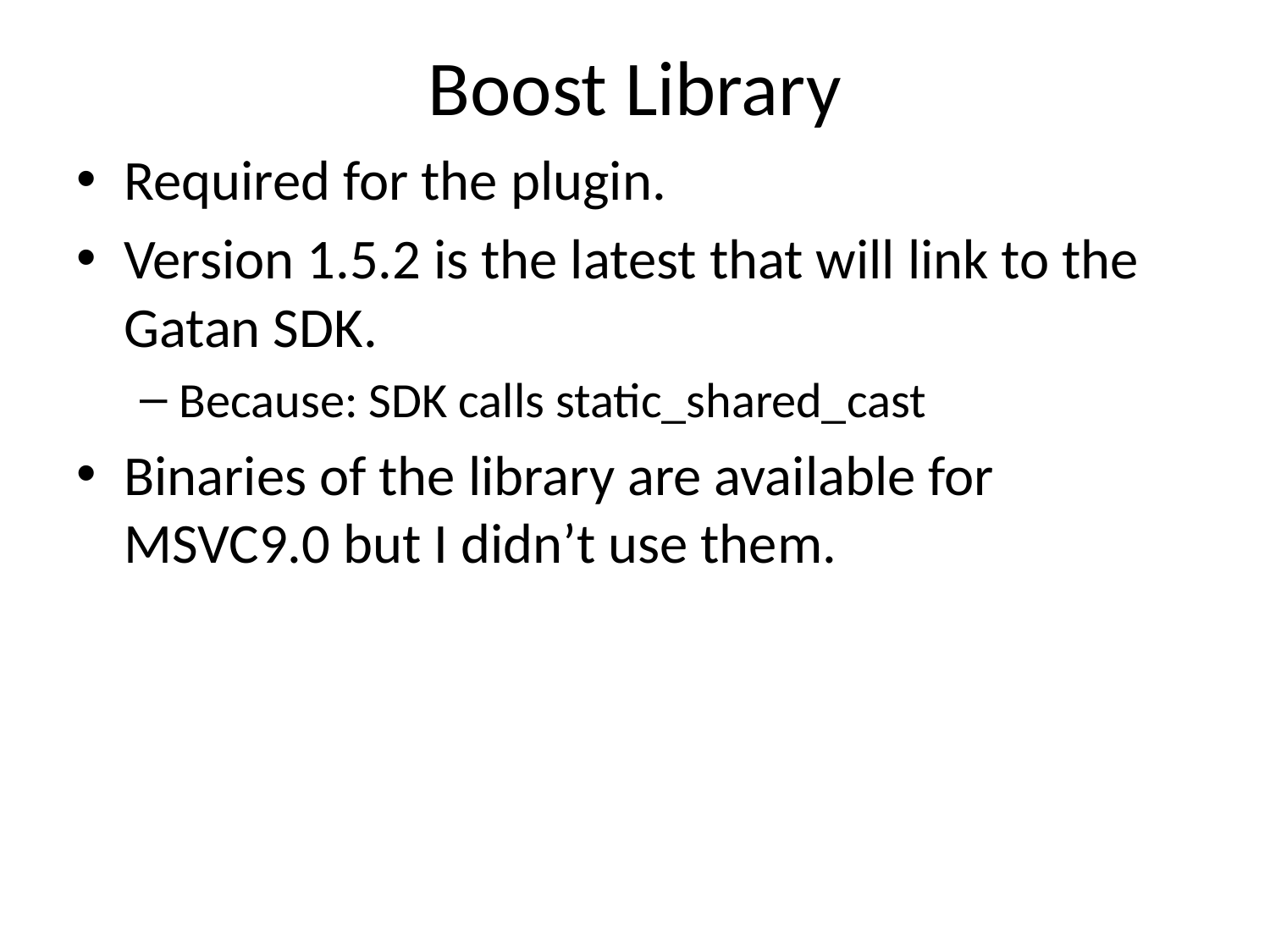

# Boost Library
Required for the plugin.
Version 1.5.2 is the latest that will link to the Gatan SDK.
Because: SDK calls static_shared_cast
Binaries of the library are available for MSVC9.0 but I didn’t use them.